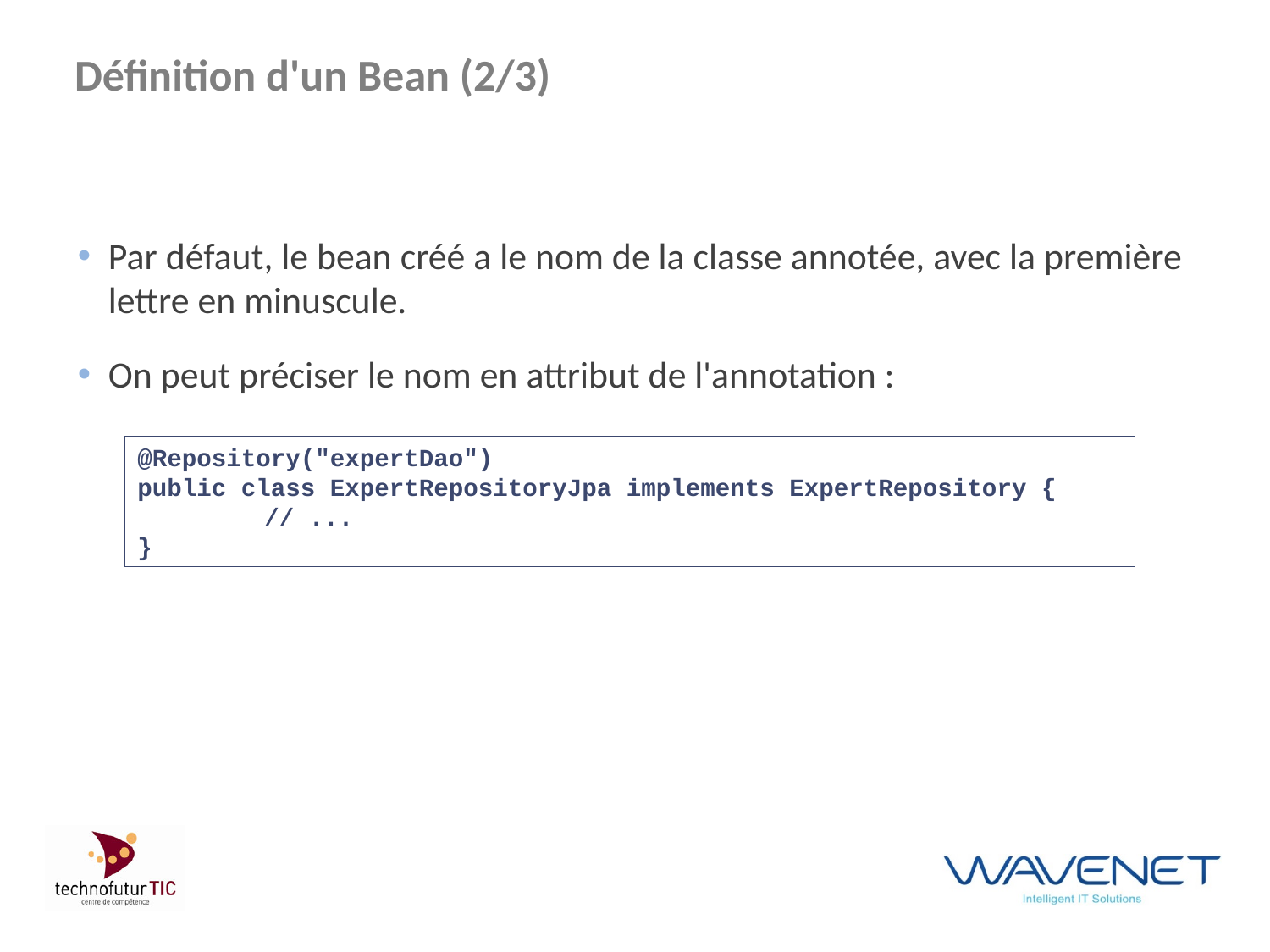

# Définition d'un Bean (2/3)
Par défaut, le bean créé a le nom de la classe annotée, avec la première lettre en minuscule.
On peut préciser le nom en attribut de l'annotation :
@Repository("expertDao")
public class ExpertRepositoryJpa implements ExpertRepository {
	// ...
}